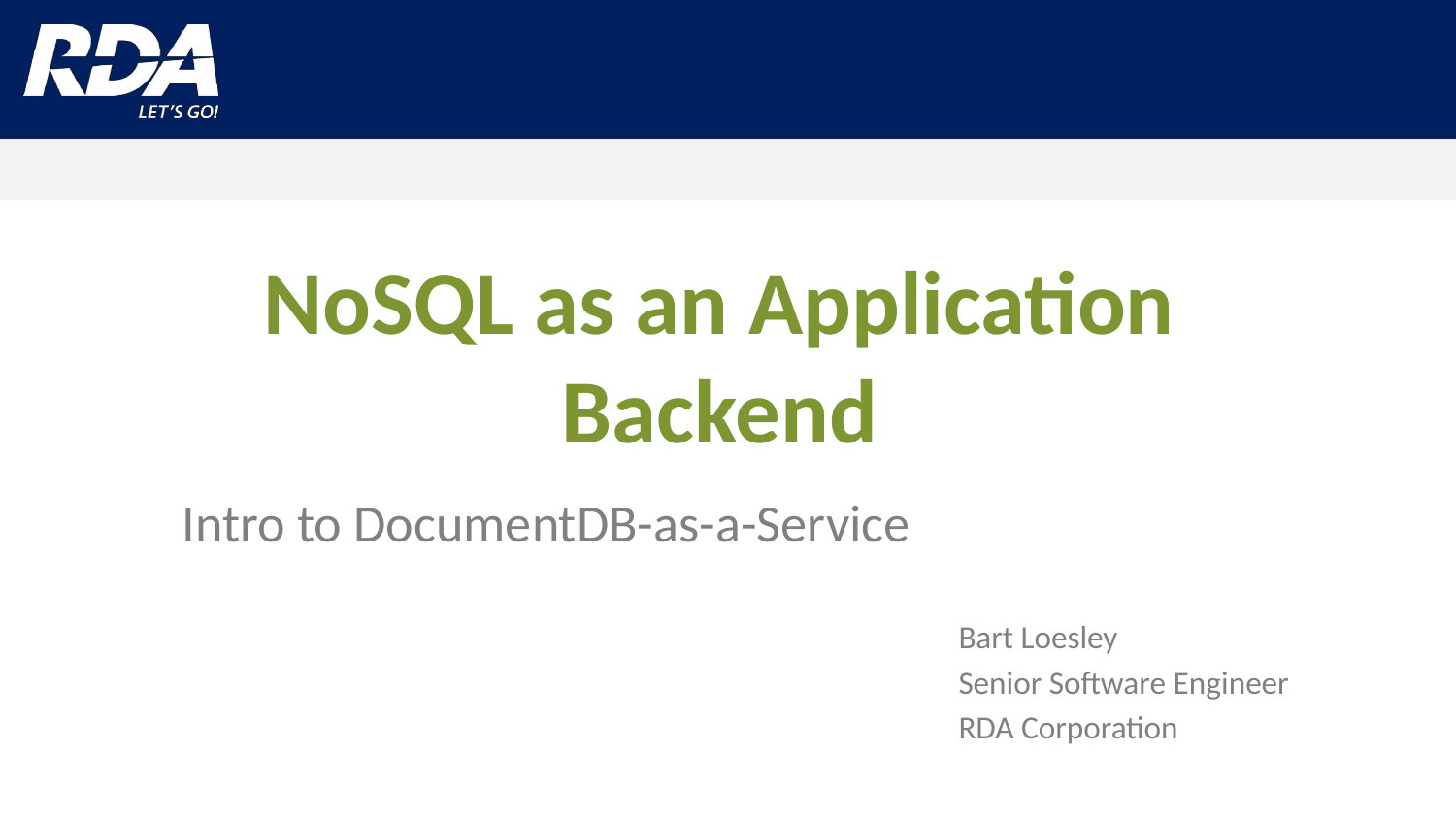

# NoSQL as an Application Backend
Intro to DocumentDB-as-a-Service
Bart Loesley
Senior Software Engineer
RDA Corporation